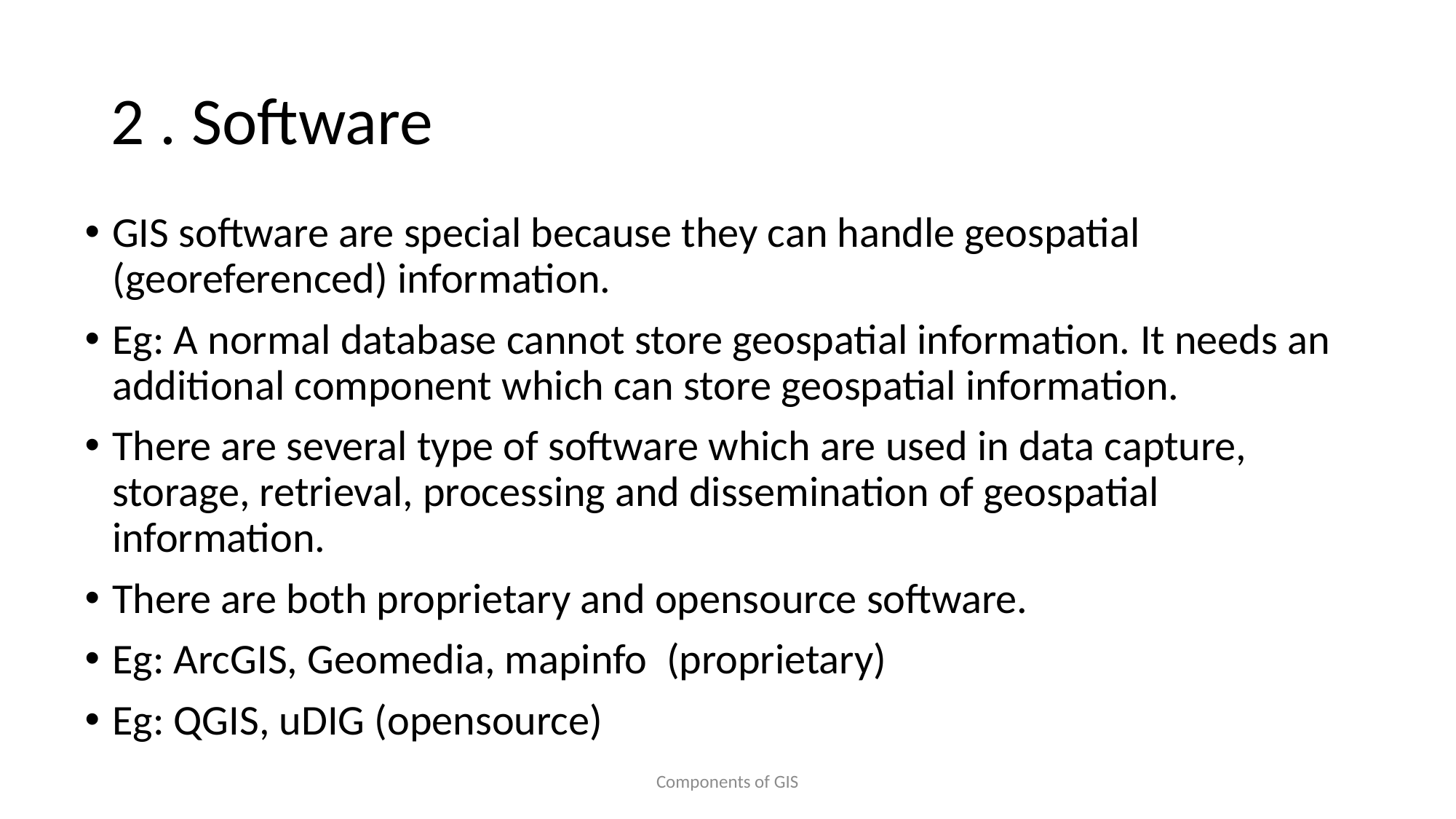

# 2 . Software

GIS software are special because they can handle geospatial (georeferenced) information.
Eg: A normal database cannot store geospatial information. It needs an additional component which can store geospatial information.
There are several type of software which are used in data capture, storage, retrieval, processing and dissemination of geospatial information.
There are both proprietary and opensource software.
Eg: ArcGIS, Geomedia, mapinfo  (proprietary)
Eg: QGIS, uDIG (opensource)

Components of GIS